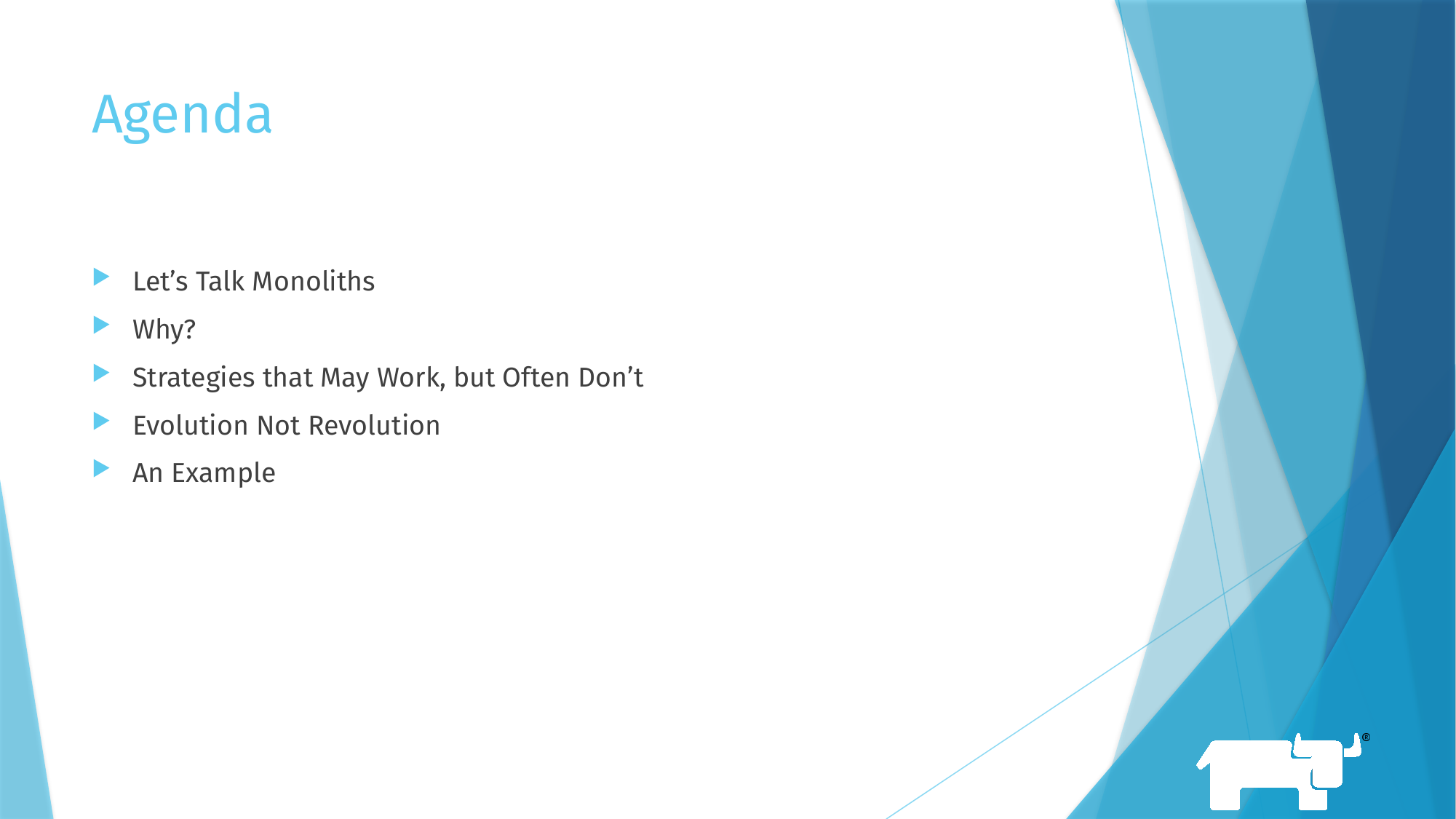

# Agenda
Let’s Talk Monoliths
Why?
Strategies that May Work, but Often Don’t
Evolution Not Revolution
An Example